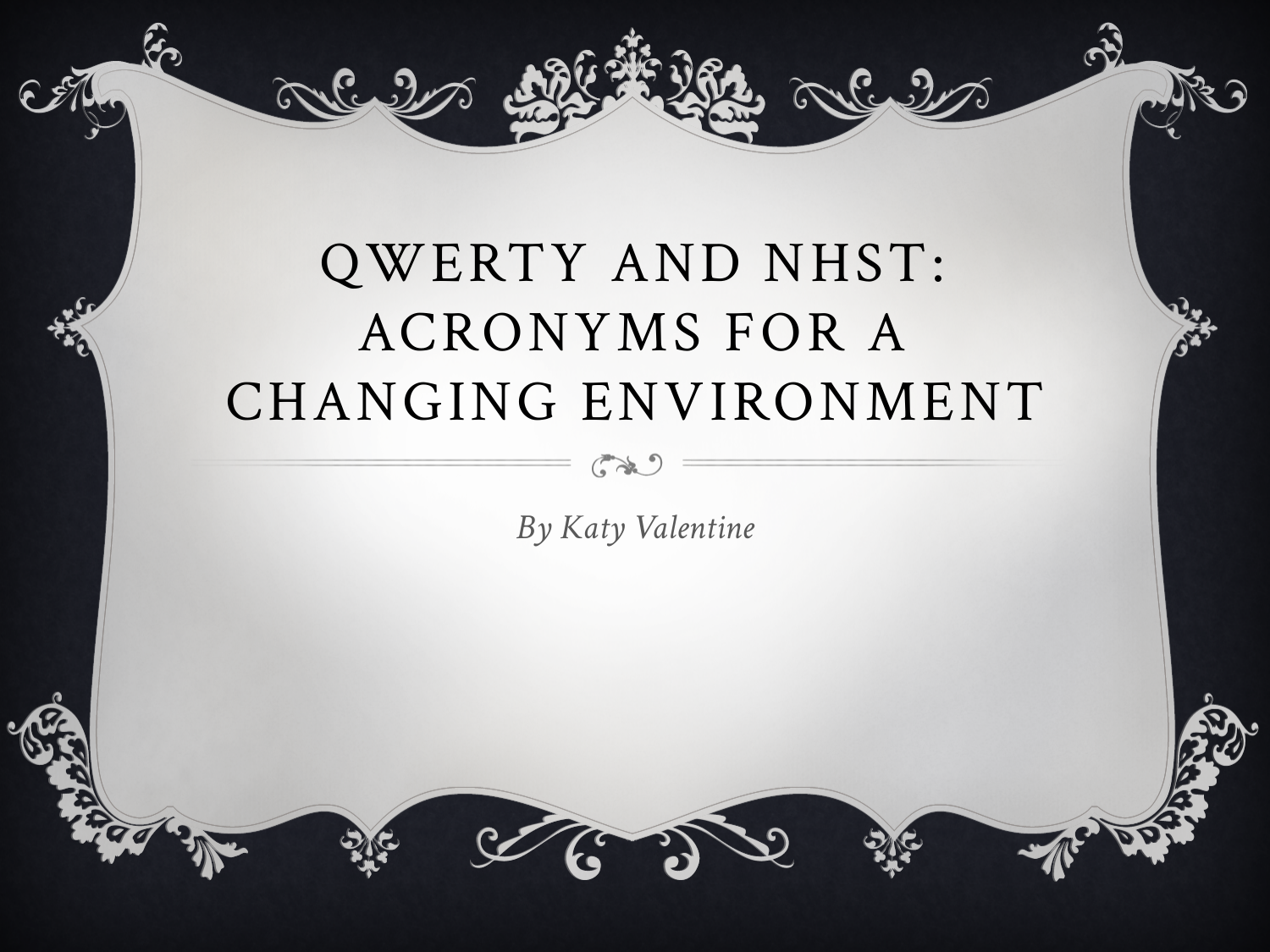

# QWERTY and NHST: Acronyms for a changing environment
By Katy Valentine